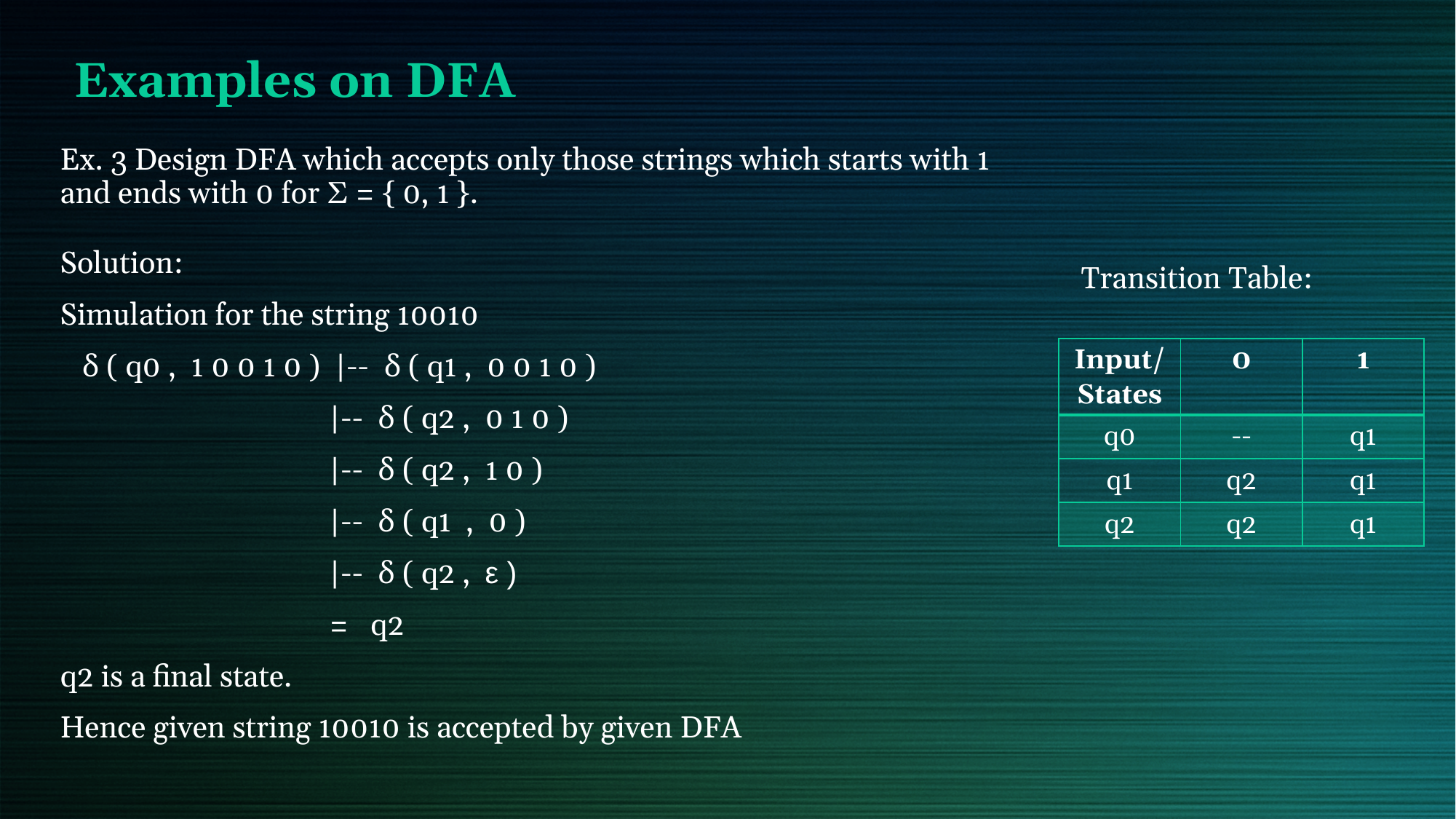

# Examples on DFA
Ex. 3 Design DFA which accepts only those strings which starts with 1 and ends with 0 for Σ = { 0, 1 }.
Solution:
Simulation for the string 10010
   δ ( q0 ,  1 0 0 1 0 )  |--  δ ( q1 ,  0 0 1 0 )
                                     |--  δ ( q2 ,  0 1 0 )
                                     |--  δ ( q2 ,  1 0 )
                                     |--  δ ( q1  ,  0 )
                                     |--  δ ( q2 ,  ε )
                                     =   q2
q2 is a final state.
Hence given string 10010 is accepted by given DFA
Transition Table:
| Input/States | 0 | 1 |
| --- | --- | --- |
| q0 | -- | q1 |
| q1 | q2 | q1 |
| q2 | q2 | q1 |